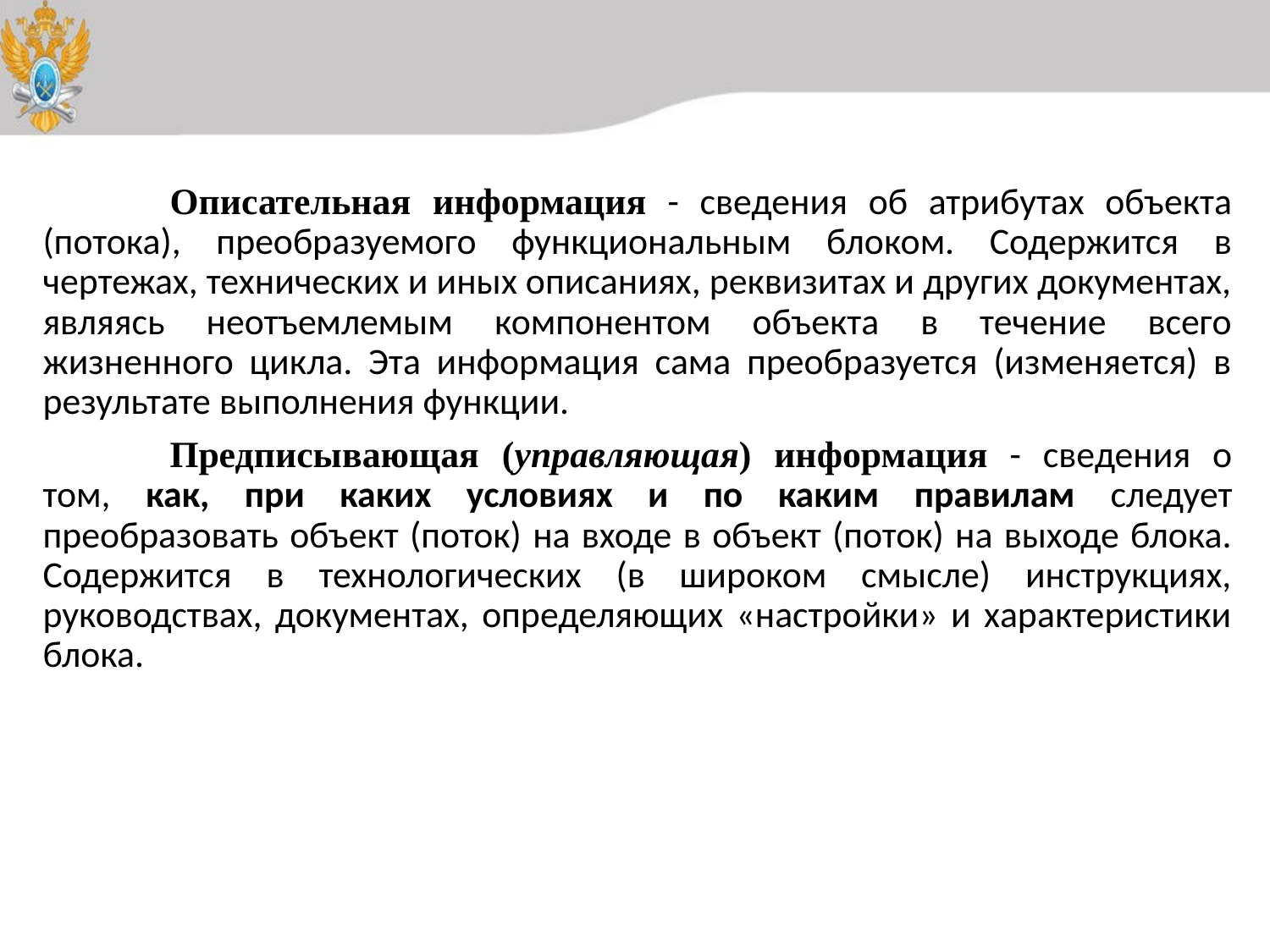

Описательная информация - сведения об атрибутах объекта (потока), преобразуемого функциональным блоком. Содержится в чертежах, технических и иных описаниях, реквизитах и других документах, являясь неотъемлемым компонентом объекта в течение всего жизненного цикла. Эта информация сама преобразуется (изменяется) в результате выполнения функции.
	Предписывающая (управляющая) информация - сведения о том, как, при каких условиях и по каким правилам следует преобразовать объект (поток) на входе в объект (поток) на выходе блока. Содержится в технологических (в широком смысле) инструкциях, руководствах, документах, определяющих «настройки» и характеристики блока.